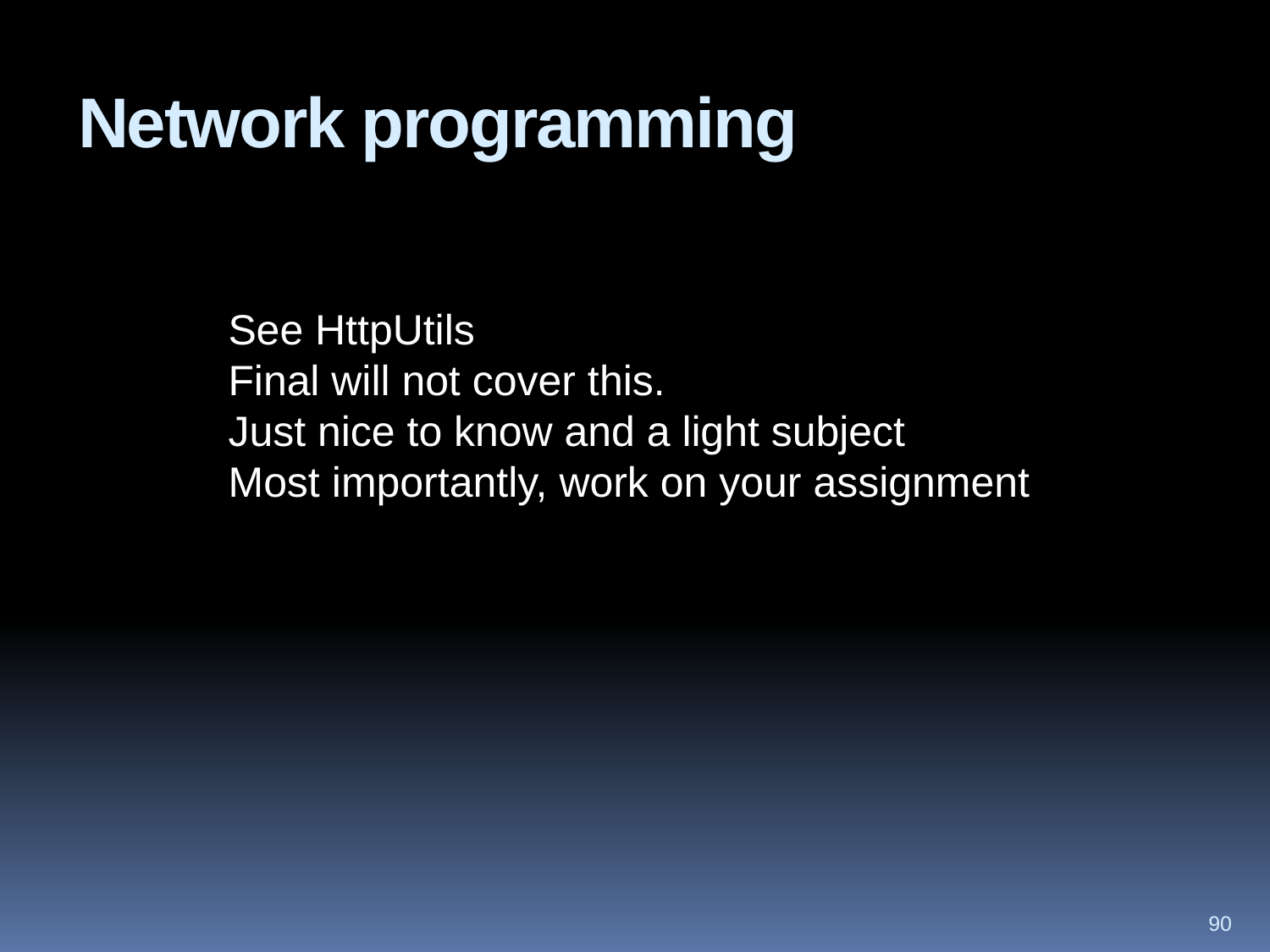

# Network programming
See HttpUtils
Final will not cover this.
Just nice to know and a light subject
Most importantly, work on your assignment
90